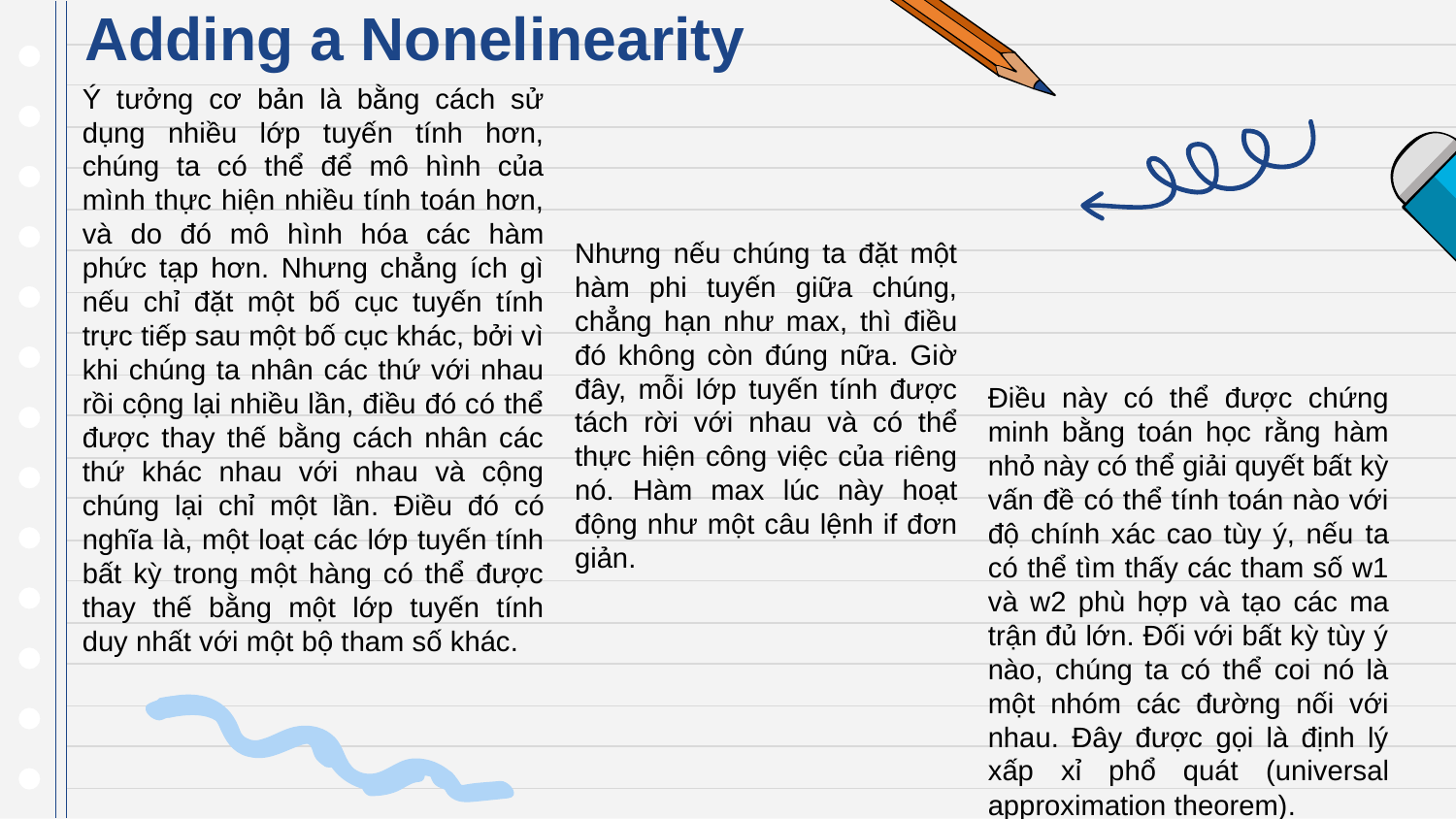

# Adding a Nonelinearity

Ý tưởng cơ bản là bằng cách sử dụng nhiều lớp tuyến tính hơn, chúng ta có thể để mô hình của mình thực hiện nhiều tính toán hơn, và do đó mô hình hóa các hàm phức tạp hơn. Nhưng chẳng ích gì nếu chỉ đặt một bố cục tuyến tính trực tiếp sau một bố cục khác, bởi vì khi chúng ta nhân các thứ với nhau rồi cộng lại nhiều lần, điều đó có thể được thay thế bằng cách nhân các thứ khác nhau với nhau và cộng chúng lại chỉ một lần. Điều đó có nghĩa là, một loạt các lớp tuyến tính bất kỳ trong một hàng có thể được thay thế bằng một lớp tuyến tính duy nhất với một bộ tham số khác.

Nhưng nếu chúng ta đặt một hàm phi tuyến giữa chúng, chẳng hạn như max, thì điều đó không còn đúng nữa. Giờ đây, mỗi lớp tuyến tính được tách rời với nhau và có thể thực hiện công việc của riêng nó. Hàm max lúc này hoạt động như một câu lệnh if đơn giản.
Điều này có thể được chứng minh bằng toán học rằng hàm nhỏ này có thể giải quyết bất kỳ vấn đề có thể tính toán nào với độ chính xác cao tùy ý, nếu ta có thể tìm thấy các tham số w1 và w2 phù hợp và tạo các ma trận đủ lớn. Đối với bất kỳ tùy ý nào, chúng ta có thể coi nó là một nhóm các đường nối với nhau. Đây được gọi là định lý xấp xỉ phổ quát (universal approximation theorem).